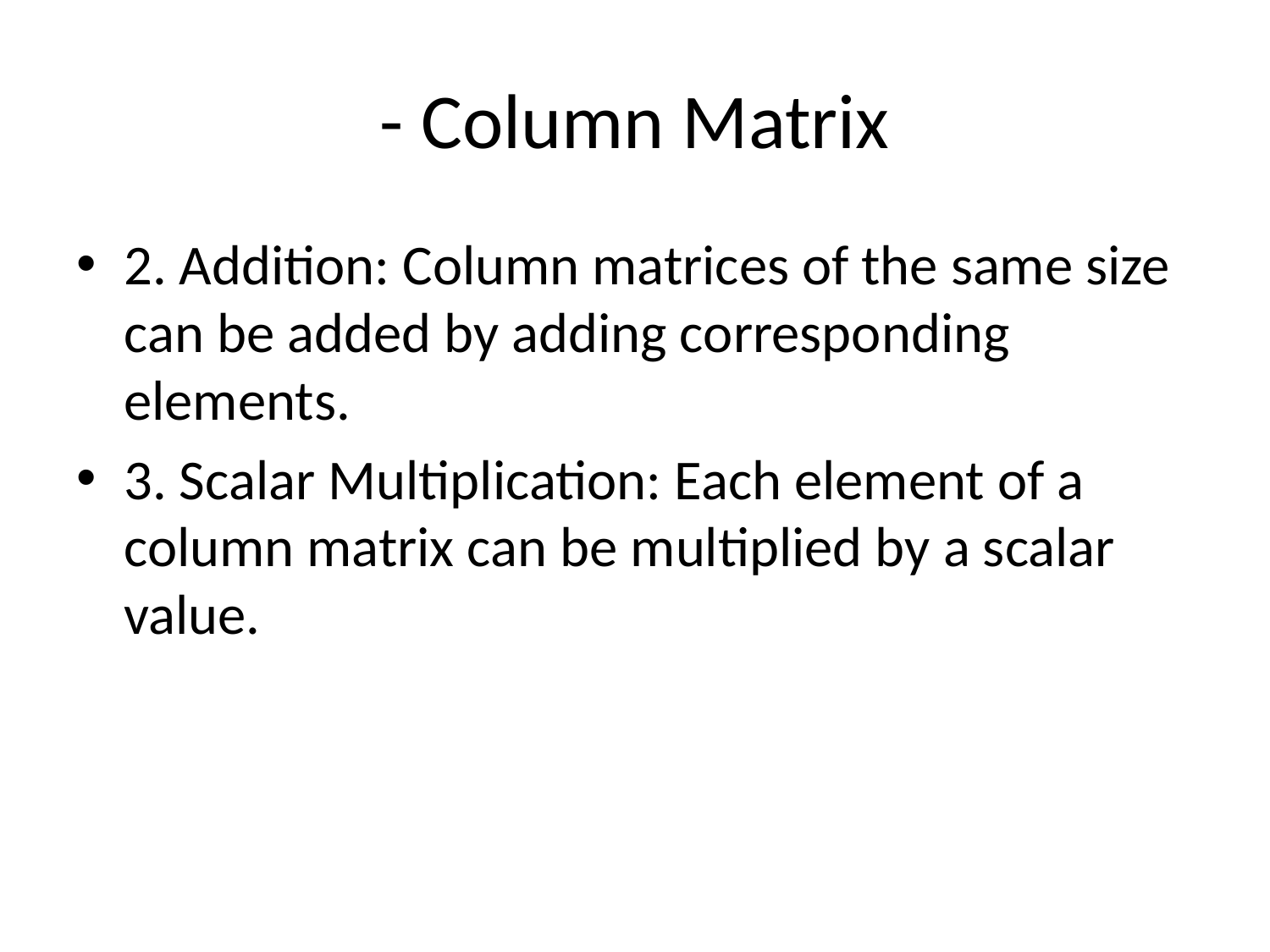

# - Column Matrix
2. Addition: Column matrices of the same size can be added by adding corresponding elements.
3. Scalar Multiplication: Each element of a column matrix can be multiplied by a scalar value.